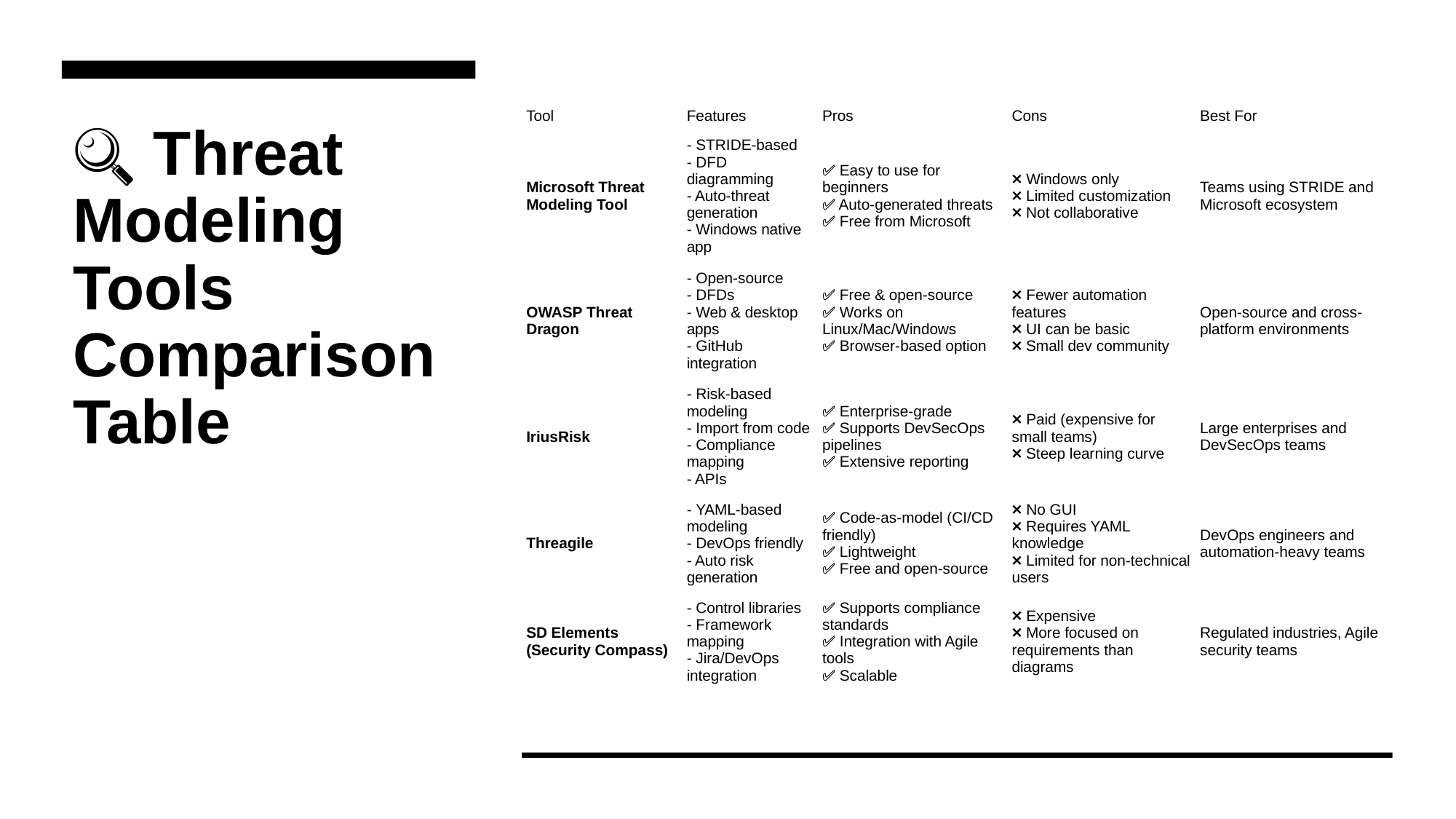

| Tool | Features | Pros | Cons | Best For |
| --- | --- | --- | --- | --- |
| Microsoft Threat Modeling Tool | - STRIDE-based - DFD diagramming - Auto-threat generation - Windows native app | ✅ Easy to use for beginners ✅ Auto-generated threats ✅ Free from Microsoft | ❌ Windows only ❌ Limited customization ❌ Not collaborative | Teams using STRIDE and Microsoft ecosystem |
| OWASP Threat Dragon | - Open-source - DFDs - Web & desktop apps - GitHub integration | ✅ Free & open-source ✅ Works on Linux/Mac/Windows ✅ Browser-based option | ❌ Fewer automation features ❌ UI can be basic ❌ Small dev community | Open-source and cross-platform environments |
| IriusRisk | - Risk-based modeling - Import from code - Compliance mapping - APIs | ✅ Enterprise-grade ✅ Supports DevSecOps pipelines ✅ Extensive reporting | ❌ Paid (expensive for small teams) ❌ Steep learning curve | Large enterprises and DevSecOps teams |
| Threagile | - YAML-based modeling - DevOps friendly - Auto risk generation | ✅ Code-as-model (CI/CD friendly) ✅ Lightweight ✅ Free and open-source | ❌ No GUI ❌ Requires YAML knowledge ❌ Limited for non-technical users | DevOps engineers and automation-heavy teams |
| SD Elements (Security Compass) | - Control libraries - Framework mapping - Jira/DevOps integration | ✅ Supports compliance standards ✅ Integration with Agile tools ✅ Scalable | ❌ Expensive ❌ More focused on requirements than diagrams | Regulated industries, Agile security teams |
# 🔍 Threat Modeling Tools Comparison Table